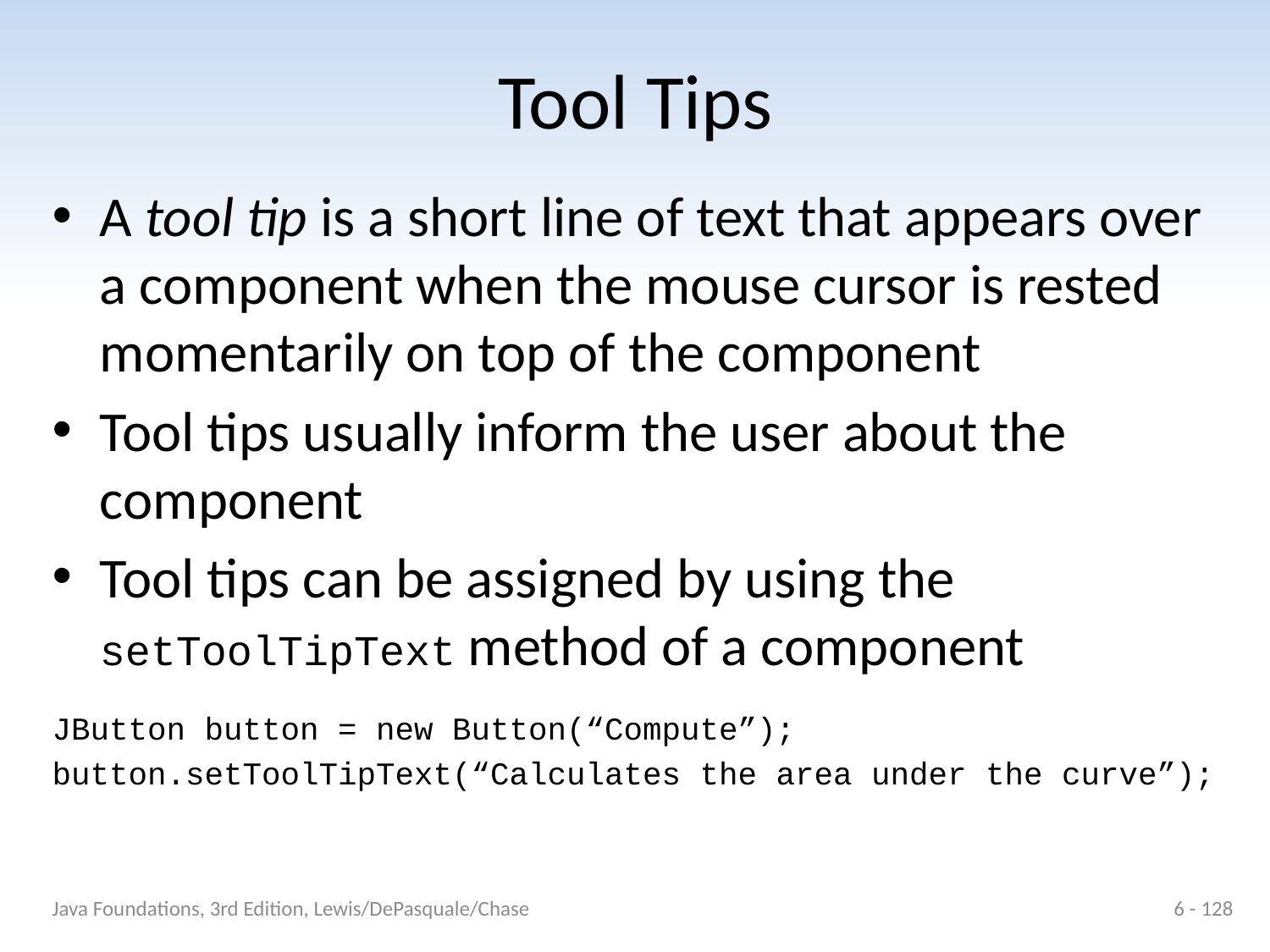

# Tool Tips
A tool tip is a short line of text that appears over a component when the mouse cursor is rested momentarily on top of the component
Tool tips usually inform the user about the component
Tool tips can be assigned by using the setToolTipText method of a component
JButton button = new Button(“Compute”);
button.setToolTipText(“Calculates the area under the curve”);
Java Foundations, 3rd Edition, Lewis/DePasquale/Chase
6 - 128